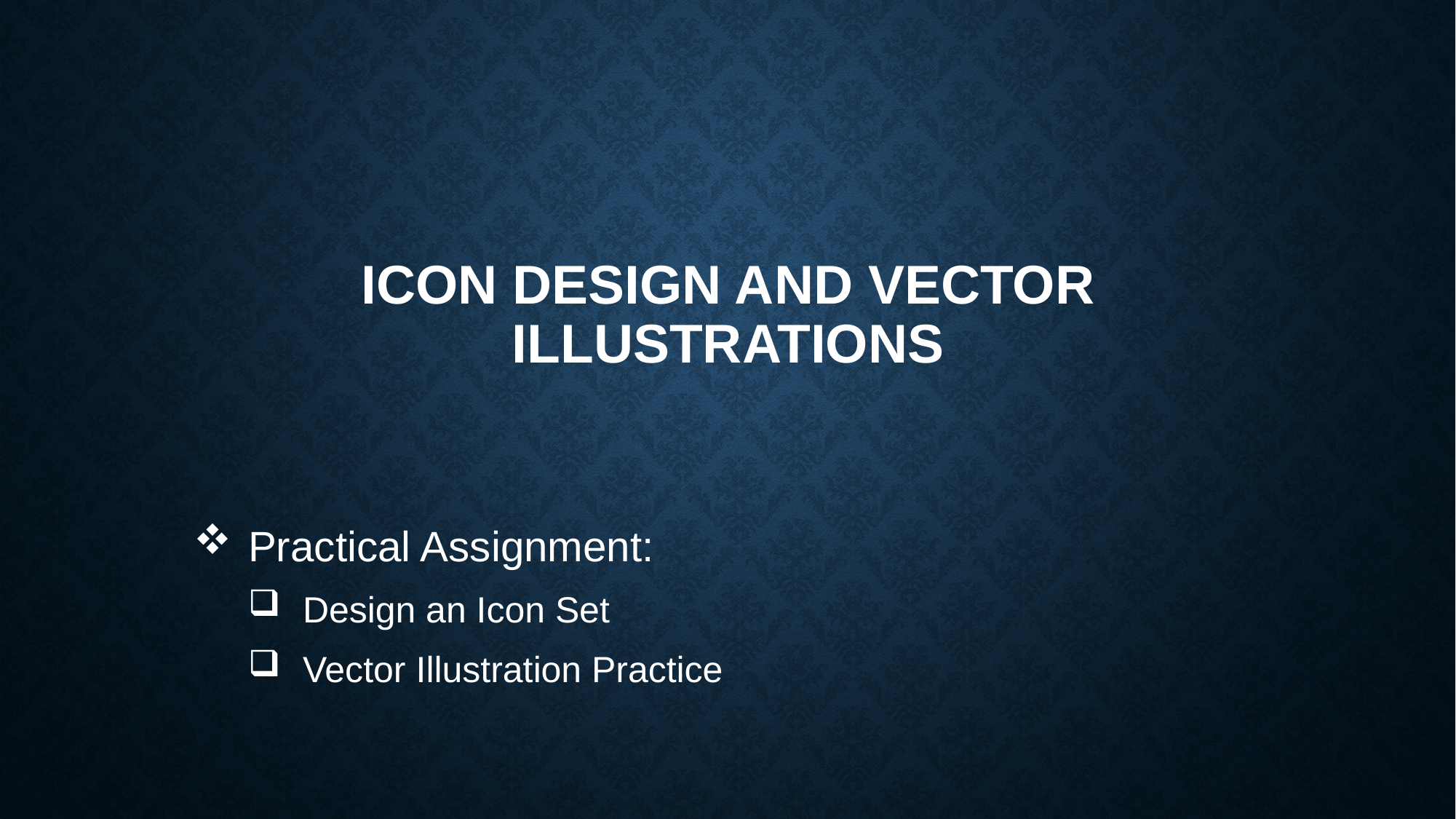

# Icon Design and Vector Illustrations
Practical Assignment:
Design an Icon Set
Vector Illustration Practice